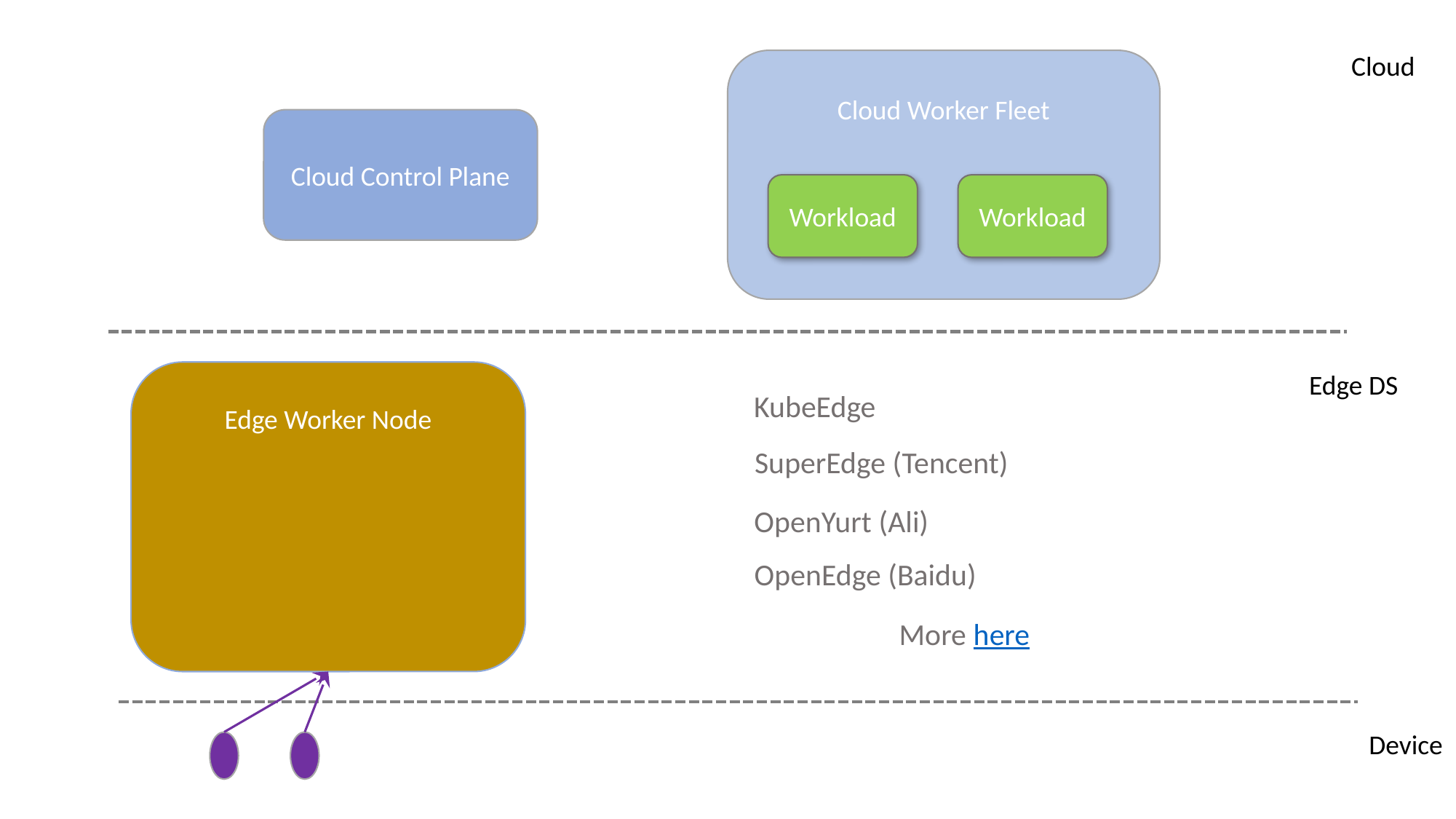

Cloud
Cloud Worker Fleet

Cloud Control Plane
Workload
Workload
Edge Worker Node

Edge DS
KubeEdge
SuperEdge (Tencent)
OpenYurt (Ali)
OpenEdge (Baidu)
More here
Device